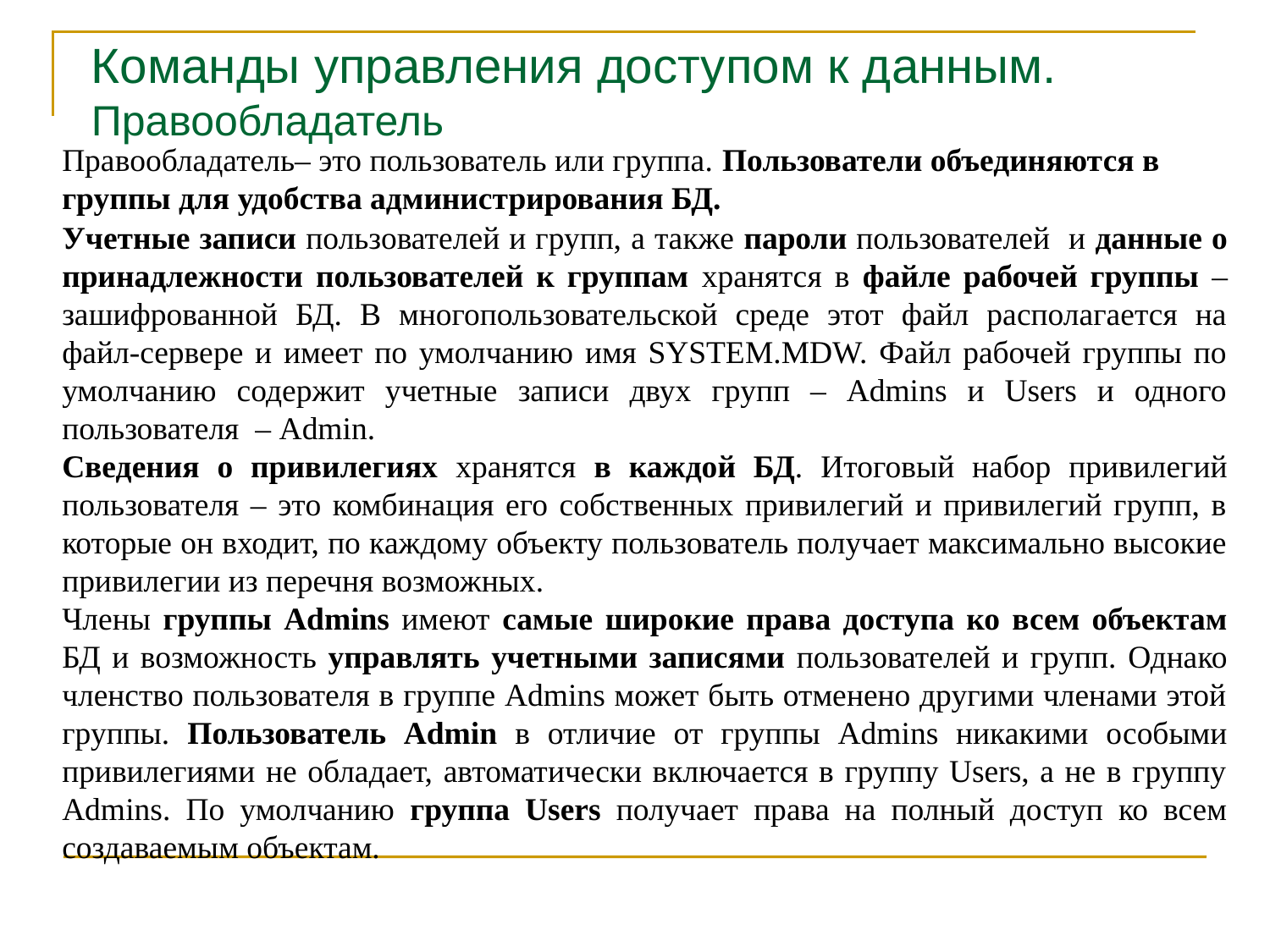

Команды управления доступом к данным. Правообладатель
Правообладатель– это пользователь или группа. Пользователи объединяются в группы для удобства администрирования БД.
Учетные записи пользователей и групп, а также пароли пользователей  и данные о принадлежности пользователей к группам хранятся в файле рабочей группы – зашифрованной БД. В многопользовательской среде этот файл располагается на файл-сервере и имеет по умолчанию имя SYSTEM.MDW. Файл рабочей группы по умолчанию содержит учетные записи двух групп – Admins и Users и одного пользователя  – Admin.
Сведения о привилегиях хранятся в каждой БД. Итоговый набор привилегий пользователя – это комбинация его собственных привилегий и привилегий групп, в которые он входит, по каждому объекту пользователь получает максимально высокие привилегии из перечня возможных.
Члены группы Admins имеют самые широкие права доступа ко всем объектам БД и возможность управлять учетными записями пользователей и групп. Однако членство пользователя в группе Admins может быть отменено другими членами этой группы. Пользователь Admin в отличие от группы Admins никакими особыми привилегиями не обладает, автоматически включается в группу Users, а не в группу Admins. По умолчанию группа Users получает права на полный доступ ко всем создаваемым объектам.

19